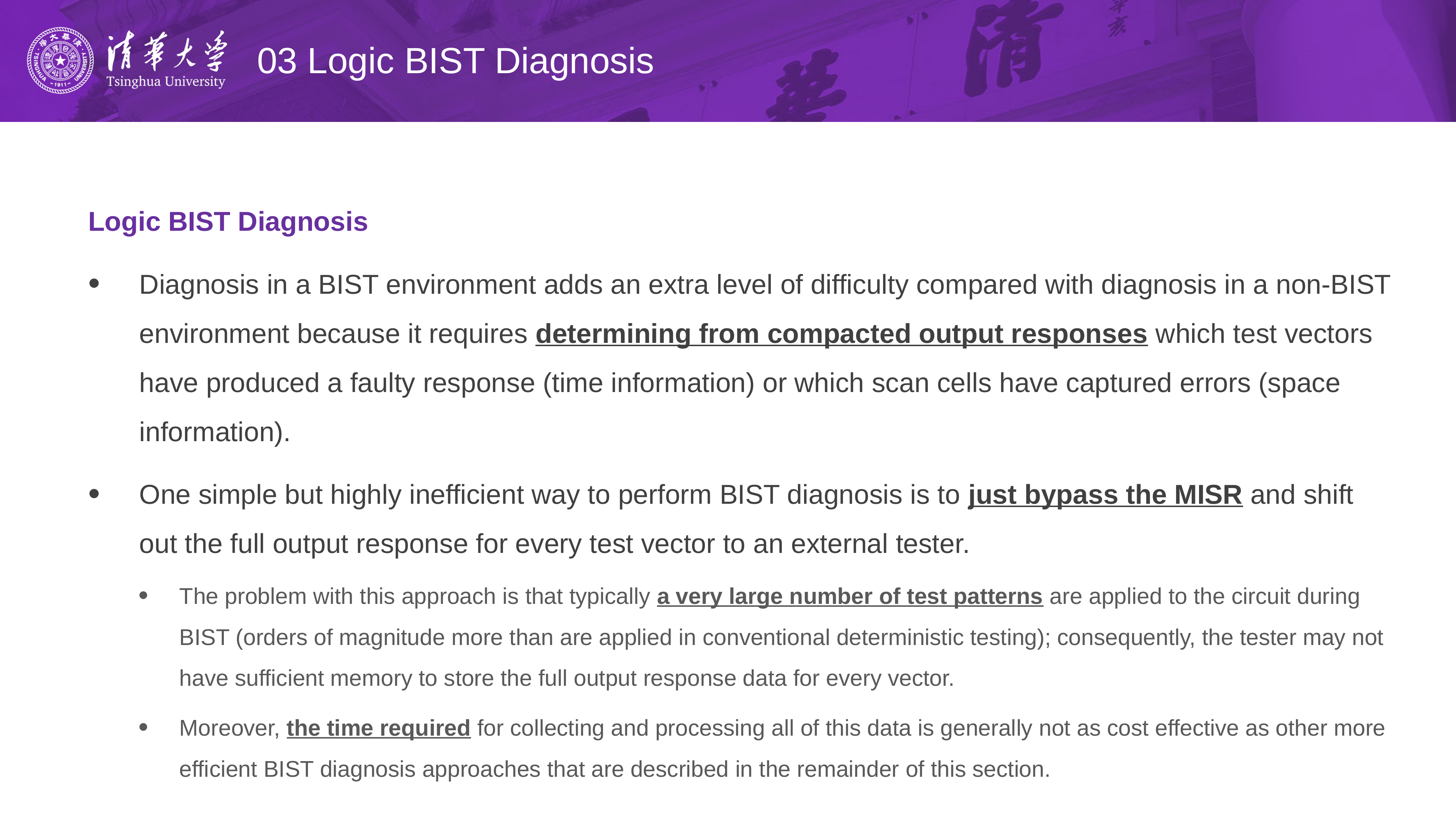

# 03 Logic BIST Diagnosis
Logic BIST Diagnosis
Diagnosis in a BIST environment adds an extra level of difficulty compared with diagnosis in a non-BIST environment because it requires determining from compacted output responses which test vectors have produced a faulty response (time information) or which scan cells have captured errors (space information).
One simple but highly inefficient way to perform BIST diagnosis is to just bypass the MISR and shift out the full output response for every test vector to an external tester.
The problem with this approach is that typically a very large number of test patterns are applied to the circuit during BIST (orders of magnitude more than are applied in conventional deterministic testing); consequently, the tester may not have sufficient memory to store the full output response data for every vector.
Moreover, the time required for collecting and processing all of this data is generally not as cost effective as other more efficient BIST diagnosis approaches that are described in the remainder of this section.